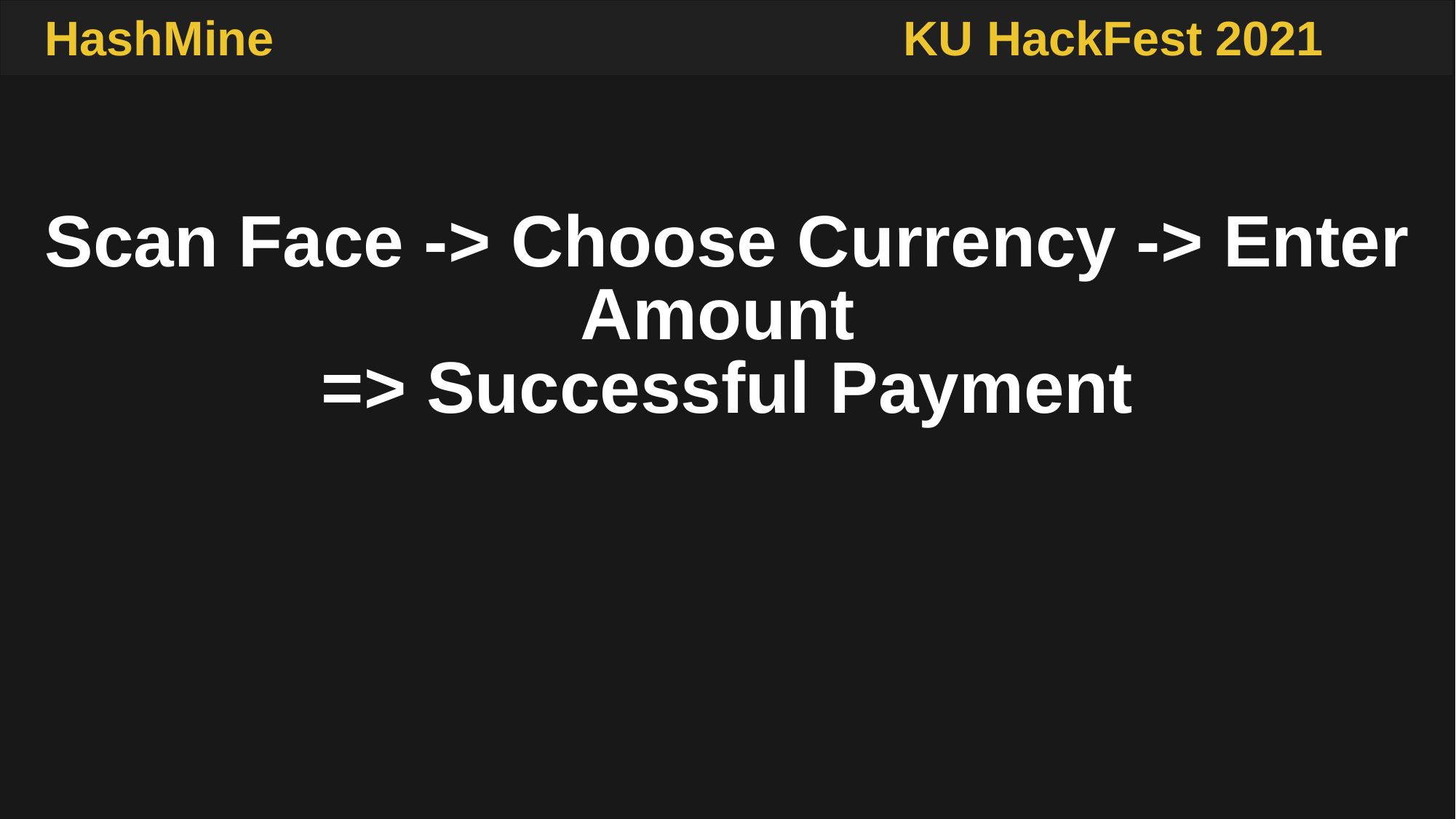

HashMine
KU HackFest 2021
Scan Face -> Choose Currency -> Enter Amount
=> Successful Payment